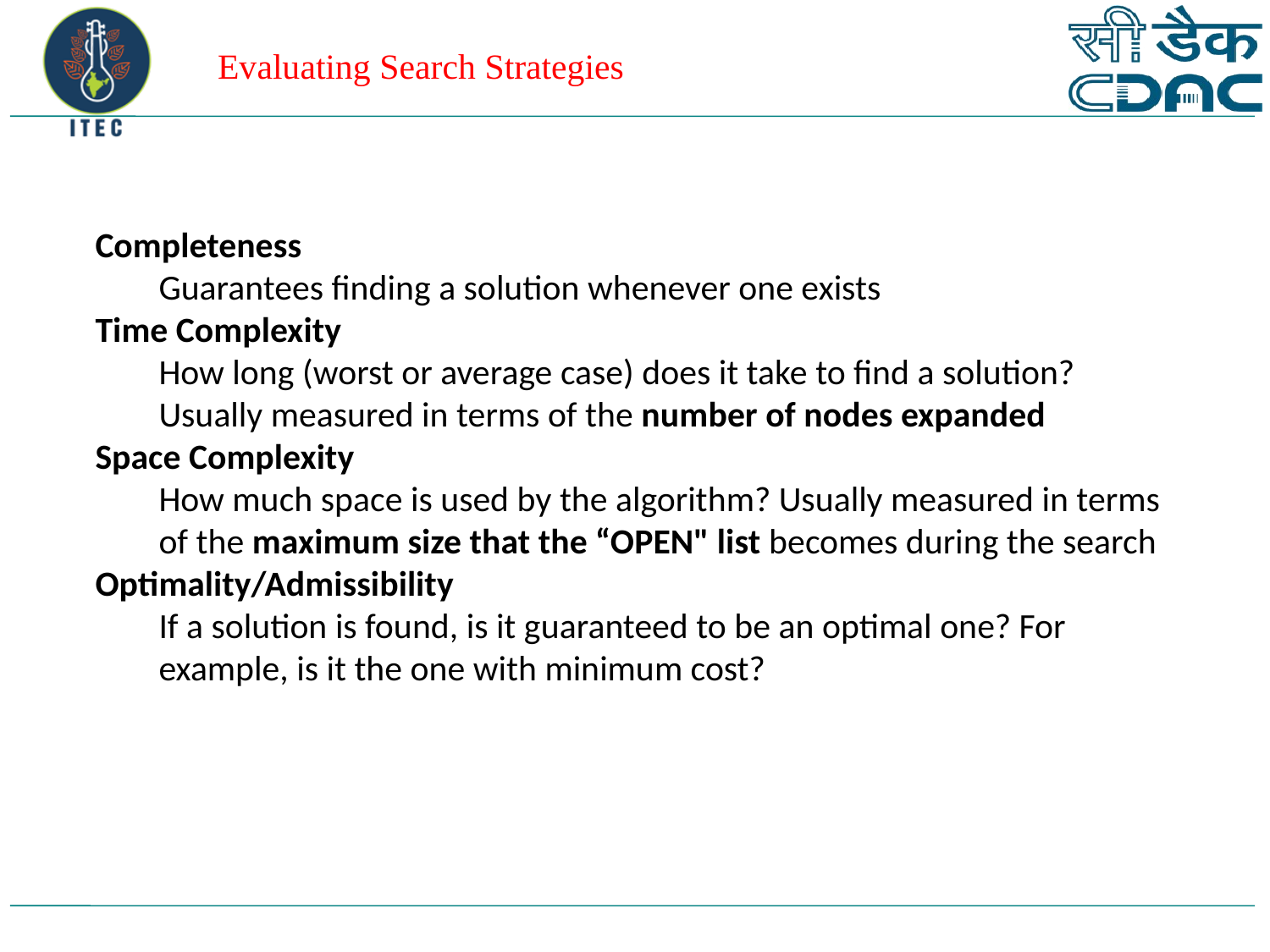

# Evaluating Search Strategies
Completeness
Guarantees finding a solution whenever one exists
Time Complexity
How long (worst or average case) does it take to find a solution? Usually measured in terms of the number of nodes expanded
Space Complexity
How much space is used by the algorithm? Usually measured in terms of the maximum size that the “OPEN" list becomes during the search
Optimality/Admissibility
If a solution is found, is it guaranteed to be an optimal one? For example, is it the one with minimum cost?